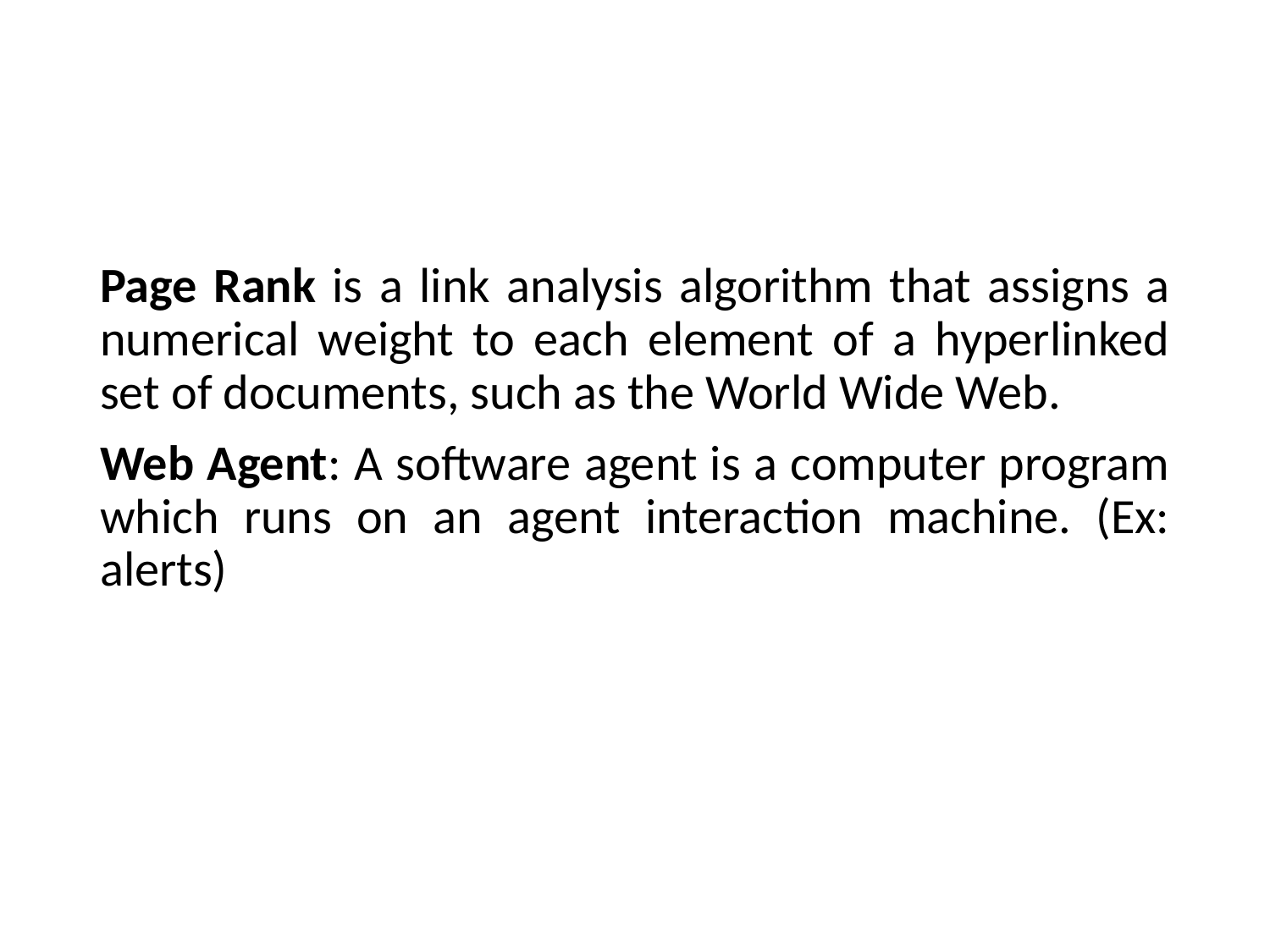

#
Page Rank is a link analysis algorithm that assigns a numerical weight to each element of a hyperlinked set of documents, such as the World Wide Web.
Web Agent: A software agent is a computer program which runs on an agent interaction machine. (Ex: alerts)